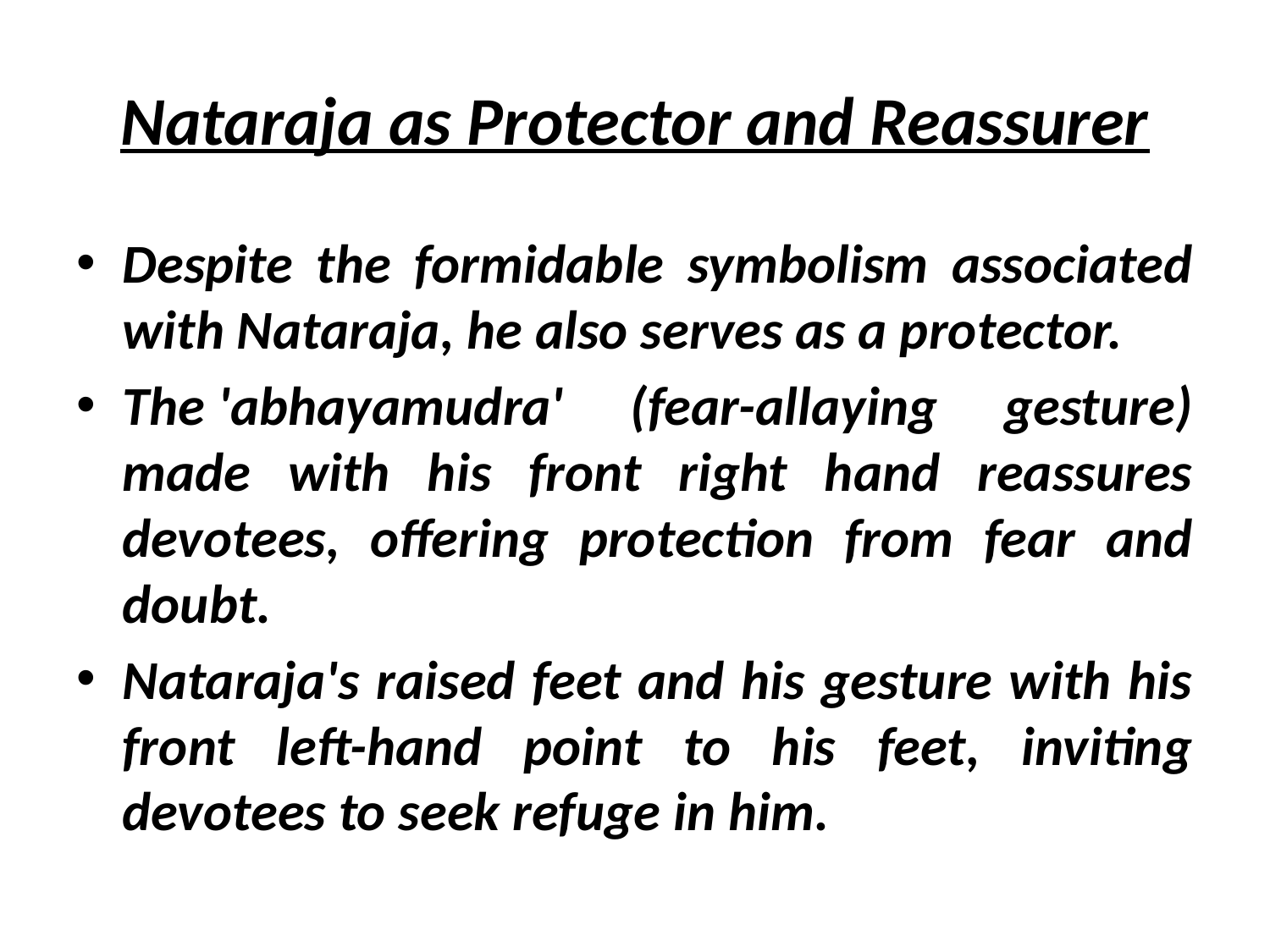

# Nataraja as Protector and Reassurer
Despite the formidable symbolism associated with Nataraja, he also serves as a protector.
The 'abhayamudra' (fear-allaying gesture) made with his front right hand reassures devotees, offering protection from fear and doubt.
Nataraja's raised feet and his gesture with his front left-hand point to his feet, inviting devotees to seek refuge in him.